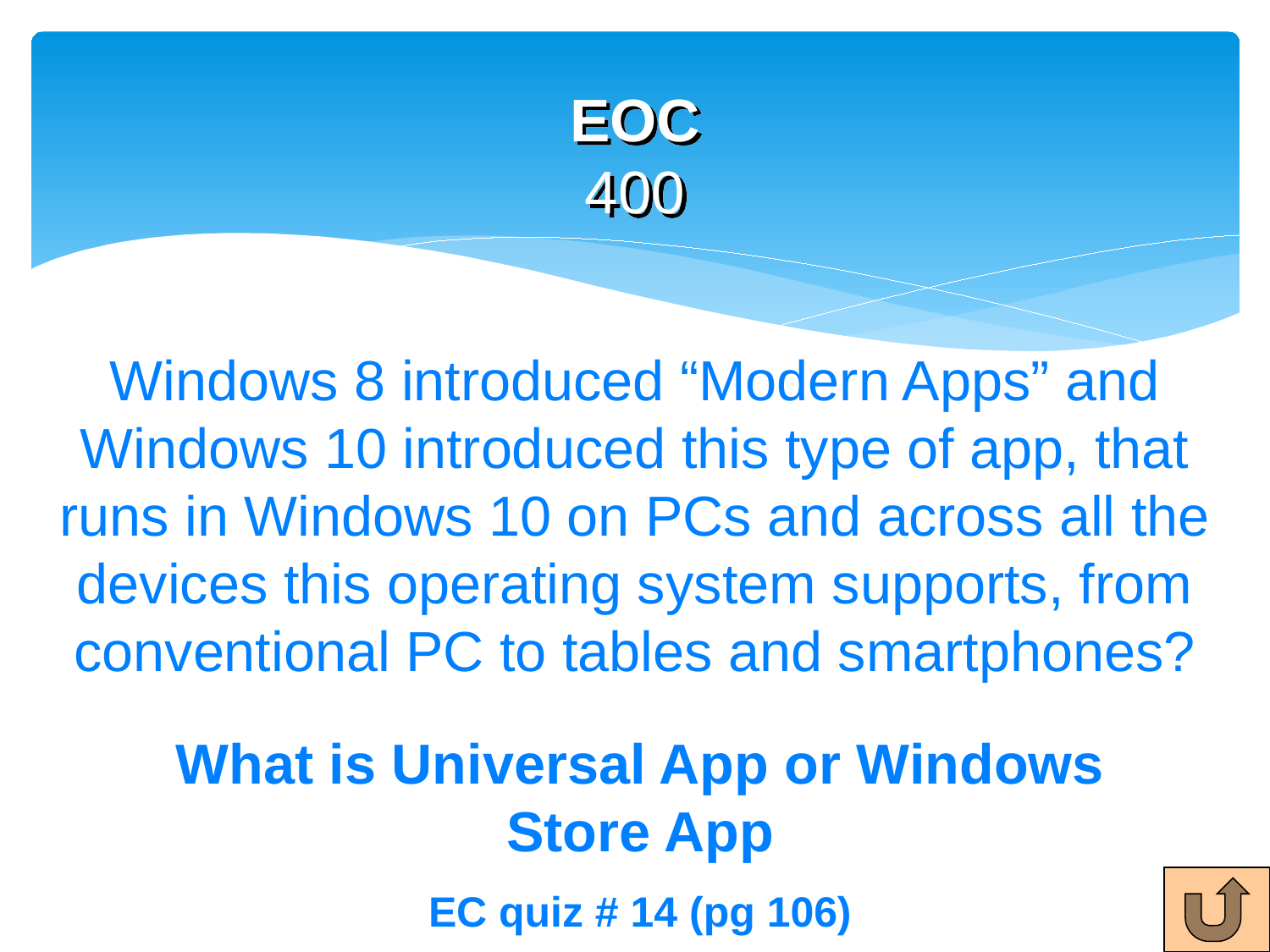

# EOC 400
Windows 8 introduced “Modern Apps” and Windows 10 introduced this type of app, that runs in Windows 10 on PCs and across all the devices this operating system supports, from conventional PC to tables and smartphones?
What is Universal App or Windows Store App
EC quiz # 14 (pg 106)